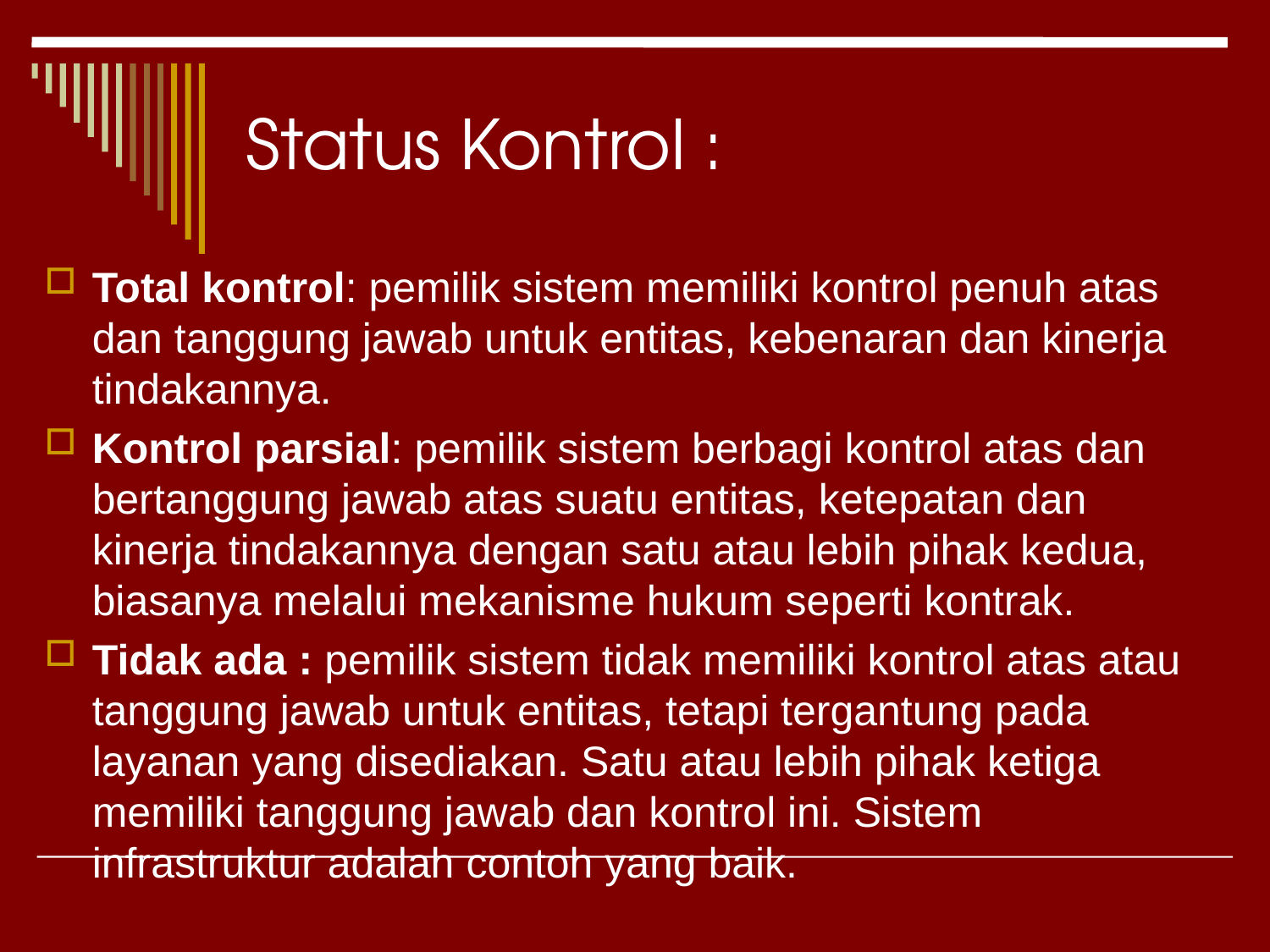

# Status Kontrol :
Total kontrol: pemilik sistem memiliki kontrol penuh atas dan tanggung jawab untuk entitas, kebenaran dan kinerja tindakannya.
Kontrol parsial: pemilik sistem berbagi kontrol atas dan bertanggung jawab atas suatu entitas, ketepatan dan kinerja tindakannya dengan satu atau lebih pihak kedua, biasanya melalui mekanisme hukum seperti kontrak.
Tidak ada : pemilik sistem tidak memiliki kontrol atas atau tanggung jawab untuk entitas, tetapi tergantung pada layanan yang disediakan. Satu atau lebih pihak ketiga memiliki tanggung jawab dan kontrol ini. Sistem infrastruktur adalah contoh yang baik.